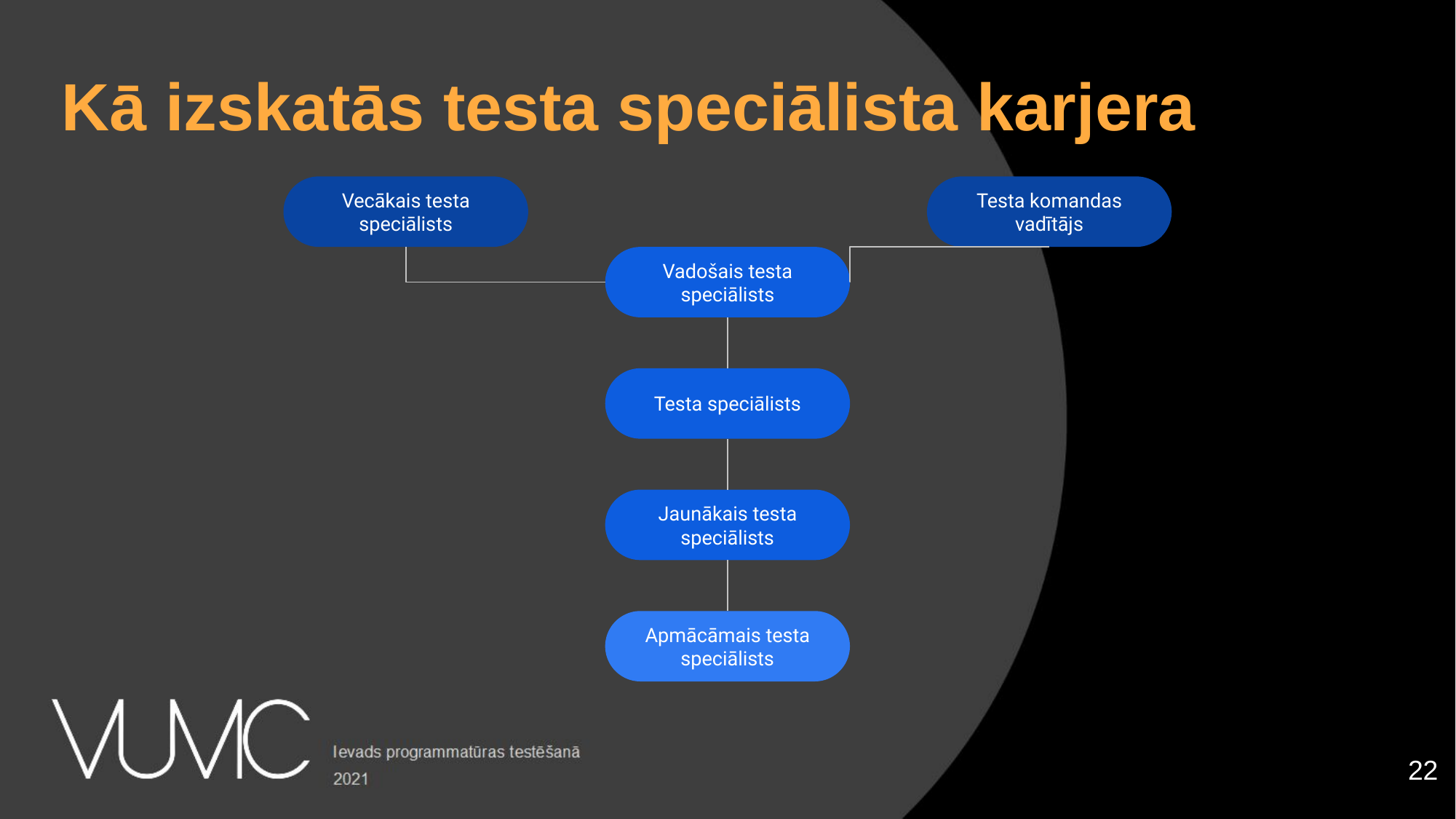

Kā izskatās testa speciālista karjera
Vecākais testa speciālists
Testa komandas vadītājs
Vadošais testa speciālists
Testa speciālists
Jaunākais testa speciālists
Apmācāmais testa speciālists
22